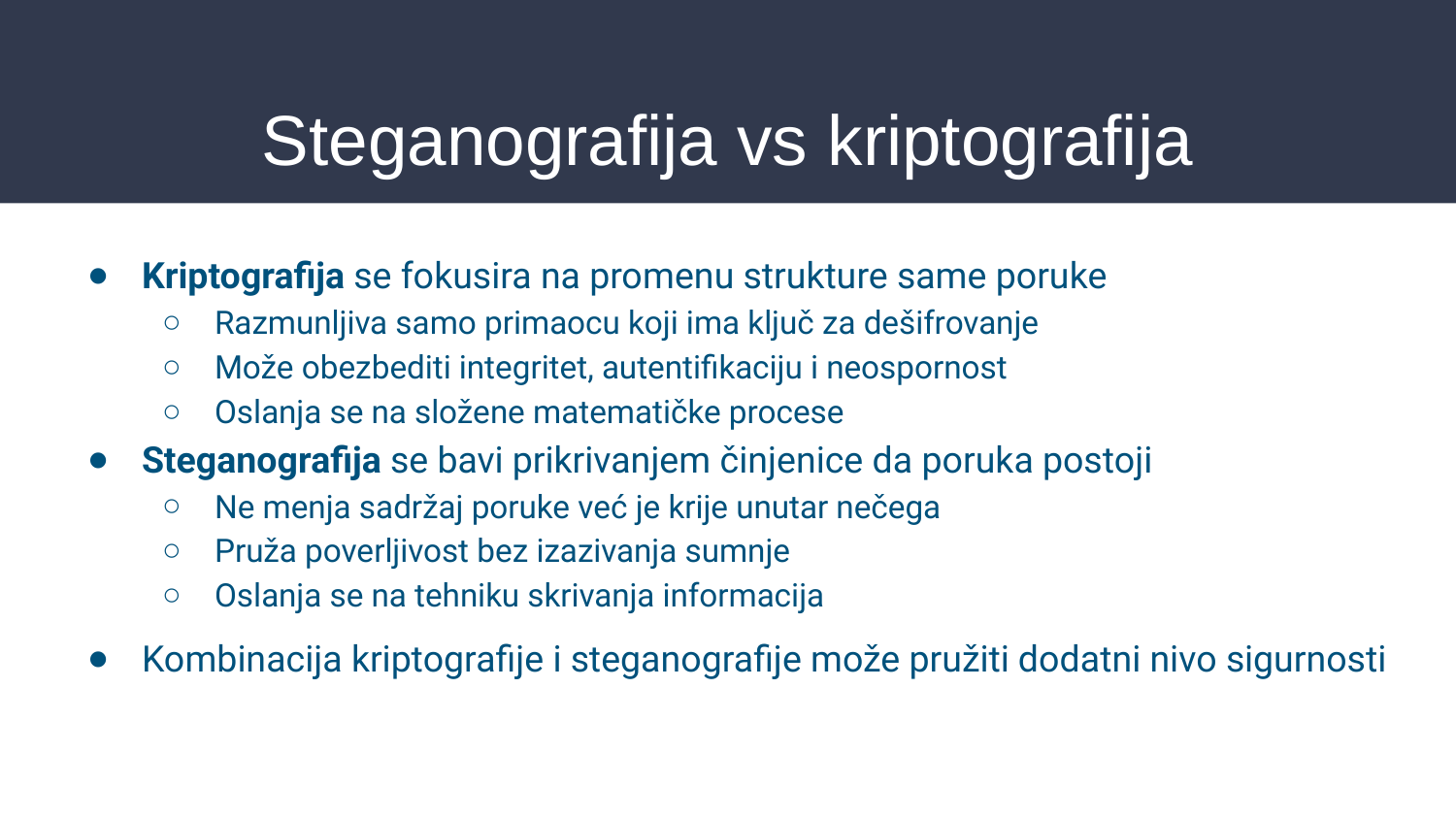

# Steganografija vs kriptografija
Kriptografija se fokusira na promenu strukture same poruke
Razmunljiva samo primaocu koji ima ključ za dešifrovanje
Može obezbediti integritet, autentifikaciju i neospornost
Oslanja se na složene matematičke procese
Steganografija se bavi prikrivanjem činjenice da poruka postoji
Ne menja sadržaj poruke već je krije unutar nečega
Pruža poverljivost bez izazivanja sumnje
Oslanja se na tehniku skrivanja informacija
Kombinacija kriptografije i steganografije može pružiti dodatni nivo sigurnosti